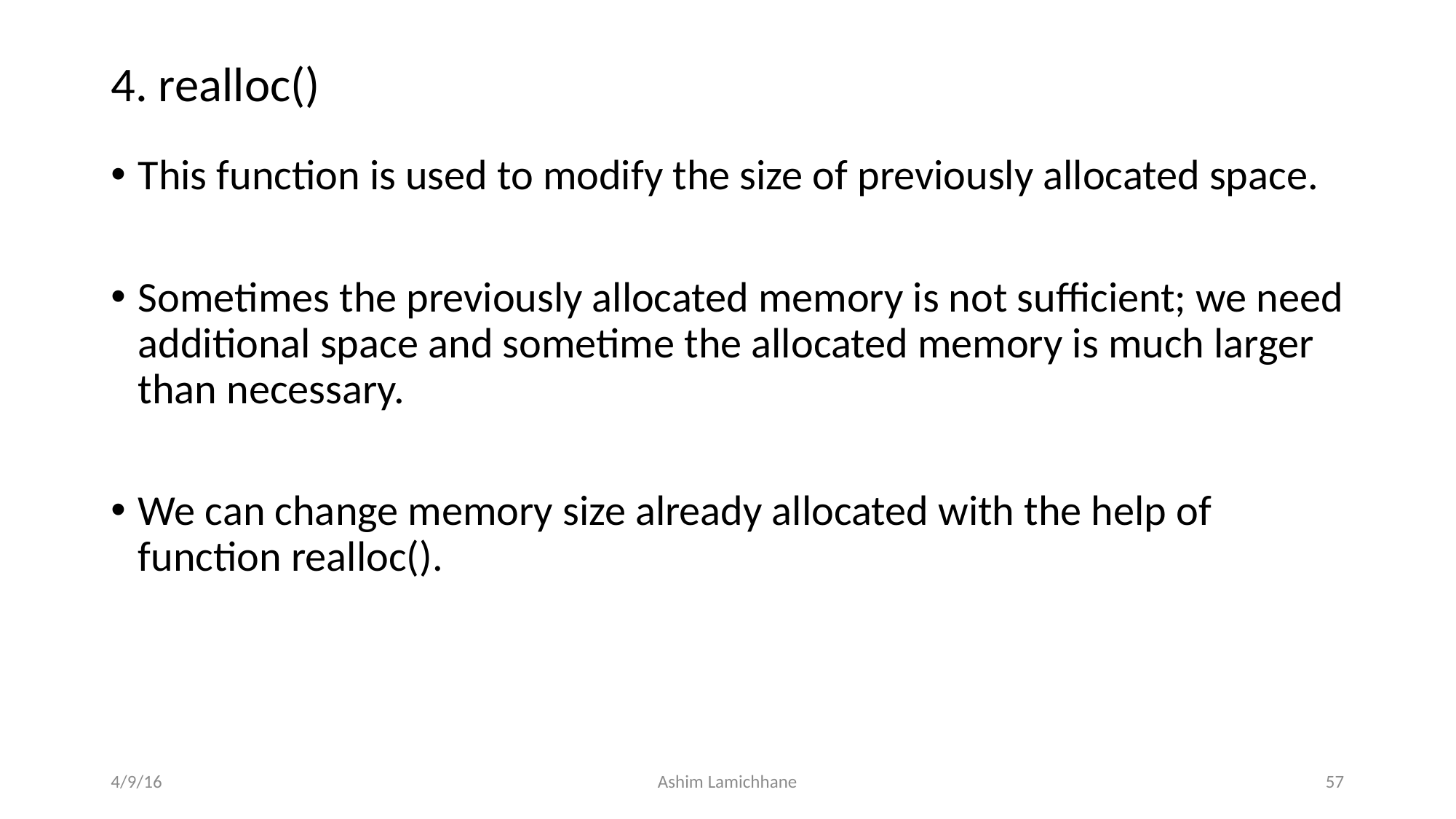

# 4. realloc()
This function is used to modify the size of previously allocated space.

Sometimes the previously allocated memory is not sufficient; we need additional space and sometime the allocated memory is much larger than necessary.

We can change memory size already allocated with the help of function realloc().

4/9/16
Ashim Lamichhane
57